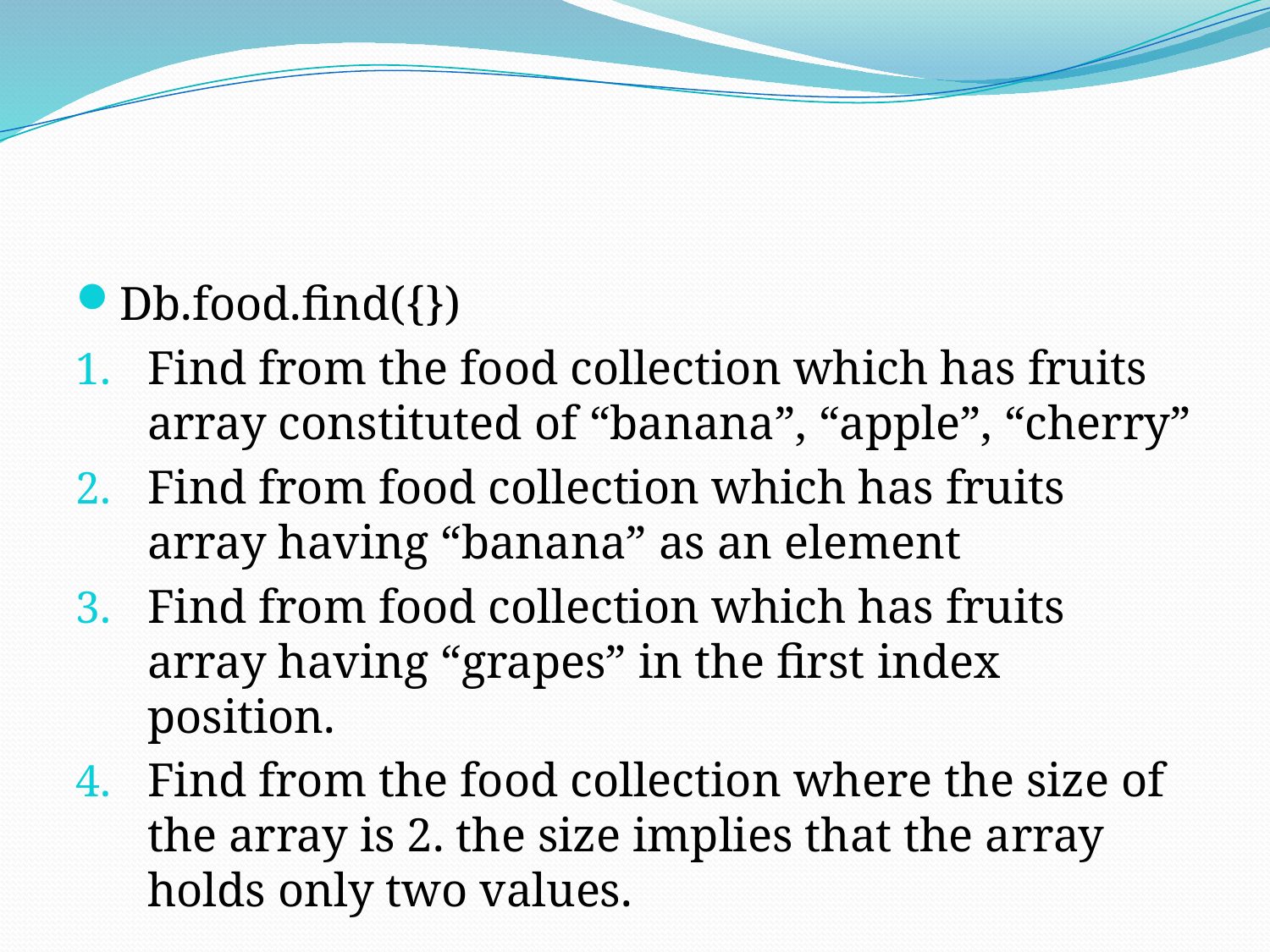

#
Db.food.find({})
Find from the food collection which has fruits array constituted of “banana”, “apple”, “cherry”
Find from food collection which has fruits array having “banana” as an element
Find from food collection which has fruits array having “grapes” in the first index position.
Find from the food collection where the size of the array is 2. the size implies that the array holds only two values.